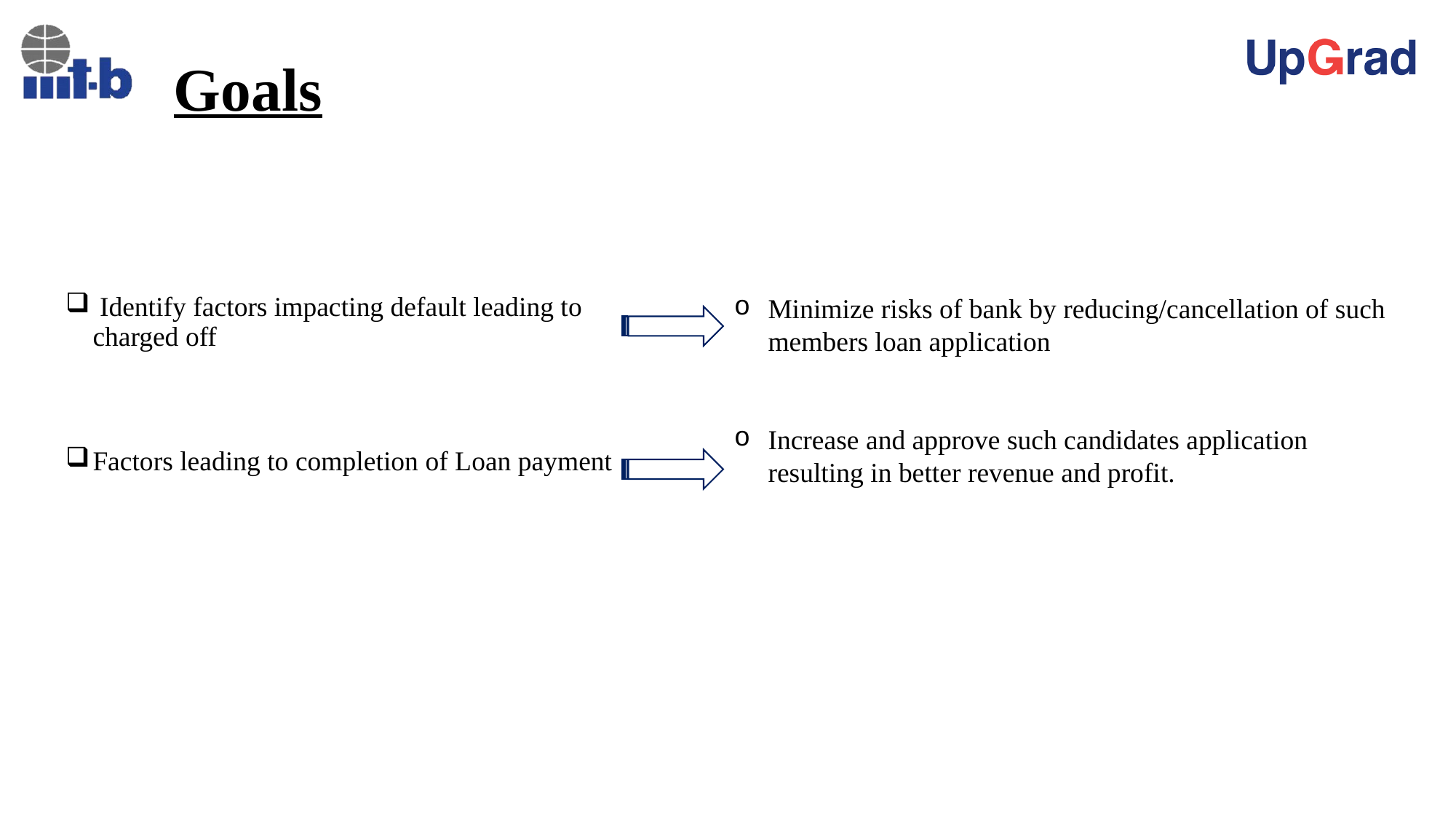

# Goals
Minimize risks of bank by reducing/cancellation of such members loan application

Increase and approve such candidates application resulting in better revenue and profit.

 Identify factors impacting default leading to charged off

Factors leading to completion of Loan payment